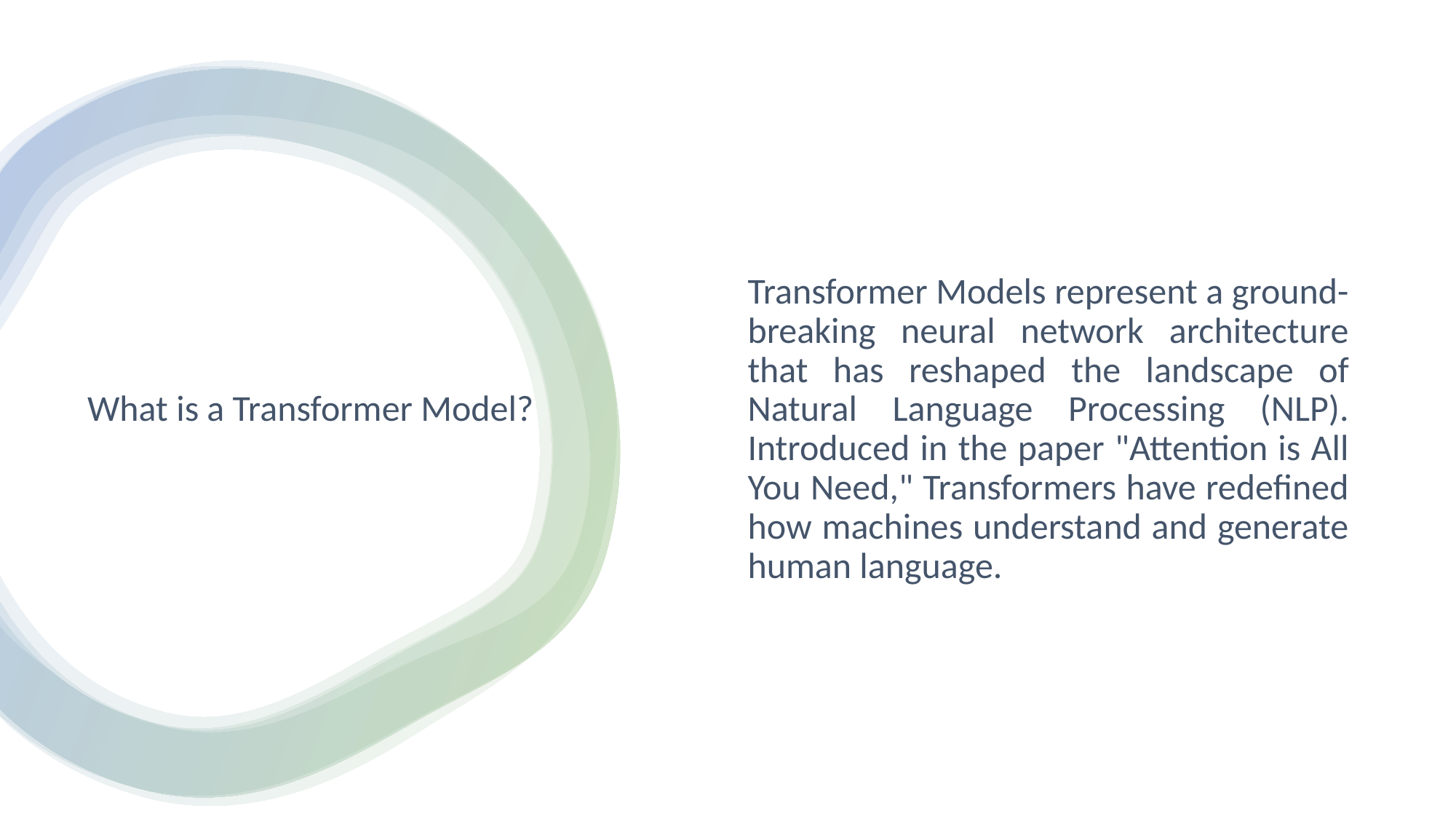

Transformer Models represent a ground-breaking neural network architecture that has reshaped the landscape of Natural Language Processing (NLP). Introduced in the paper "Attention is All You Need," Transformers have redefined how machines understand and generate human language.
# What is a Transformer Model?